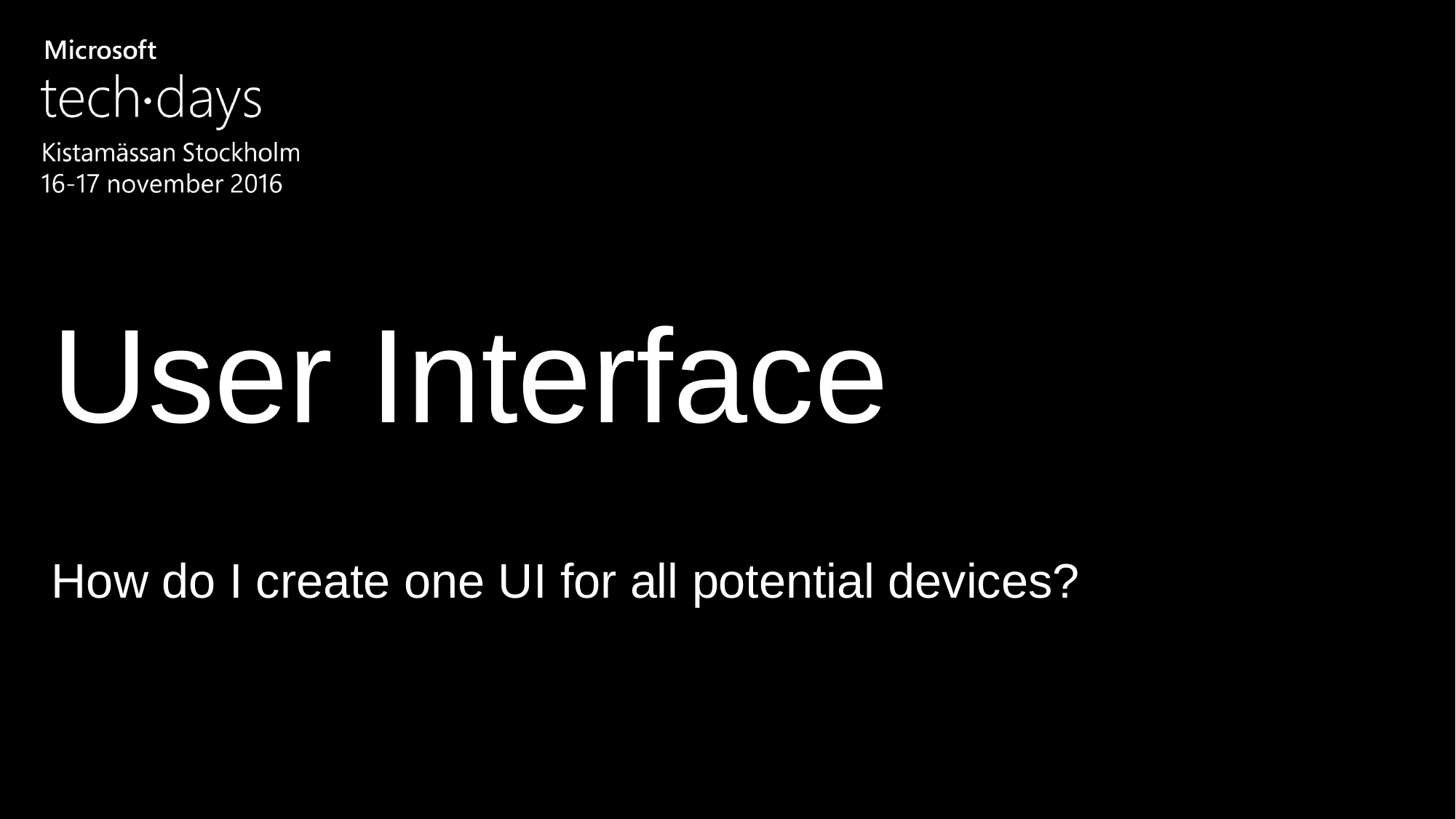

User Interface
How do I create one UI for all potential devices?